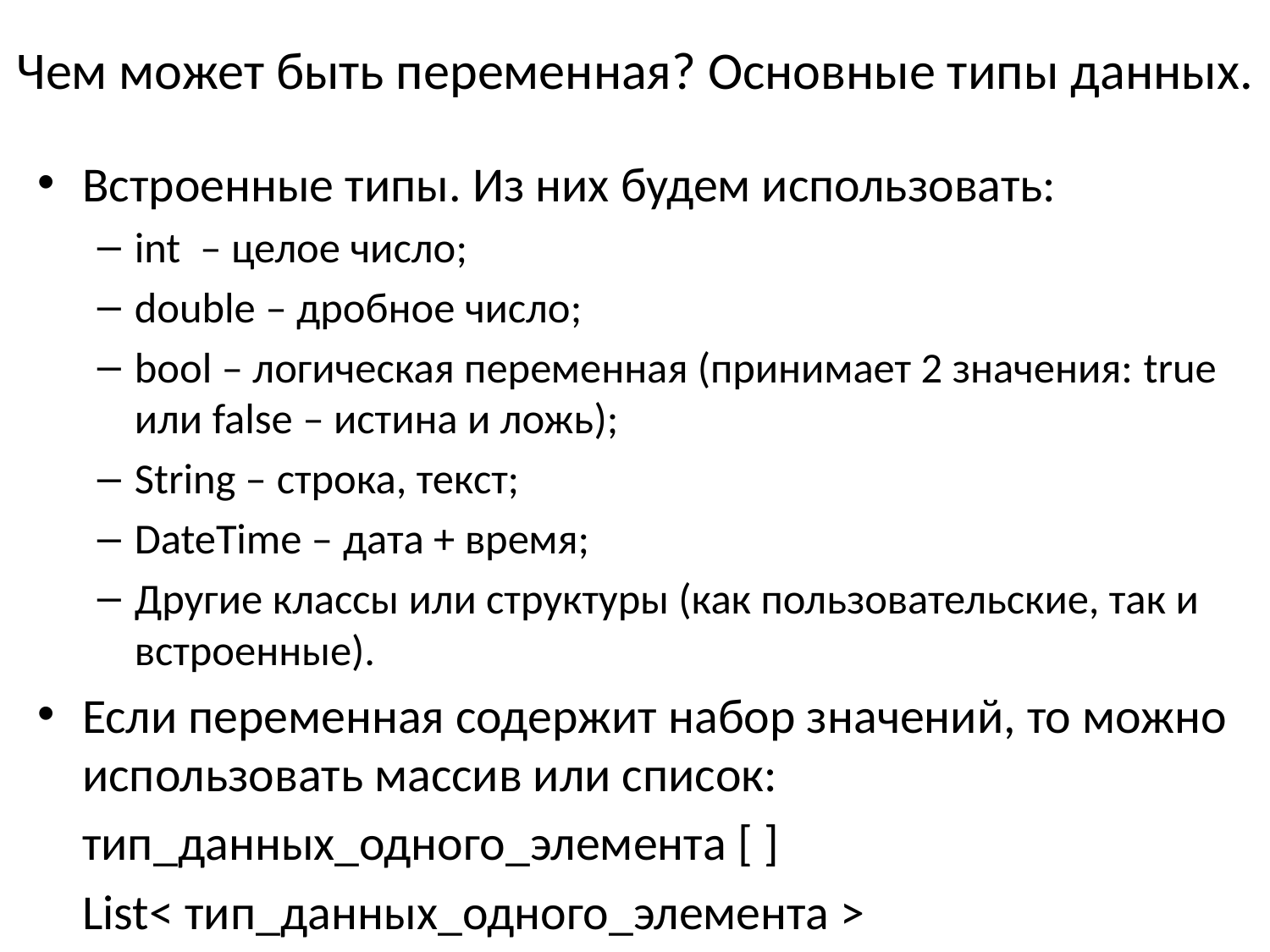

# Чем может быть переменная? Основные типы данных.
Встроенные типы. Из них будем использовать:
int  – целое число;
double – дробное число;
bool – логическая переменная (принимает 2 значения: true или false – истина и ложь);
String – строка, текст;
DateTime – дата + время;
Другие классы или структуры (как пользовательские, так и встроенные).
Если переменная содержит набор значений, то можно использовать массив или список:
	тип_данных_одного_элемента [ ]
	List< тип_данных_одного_элемента >